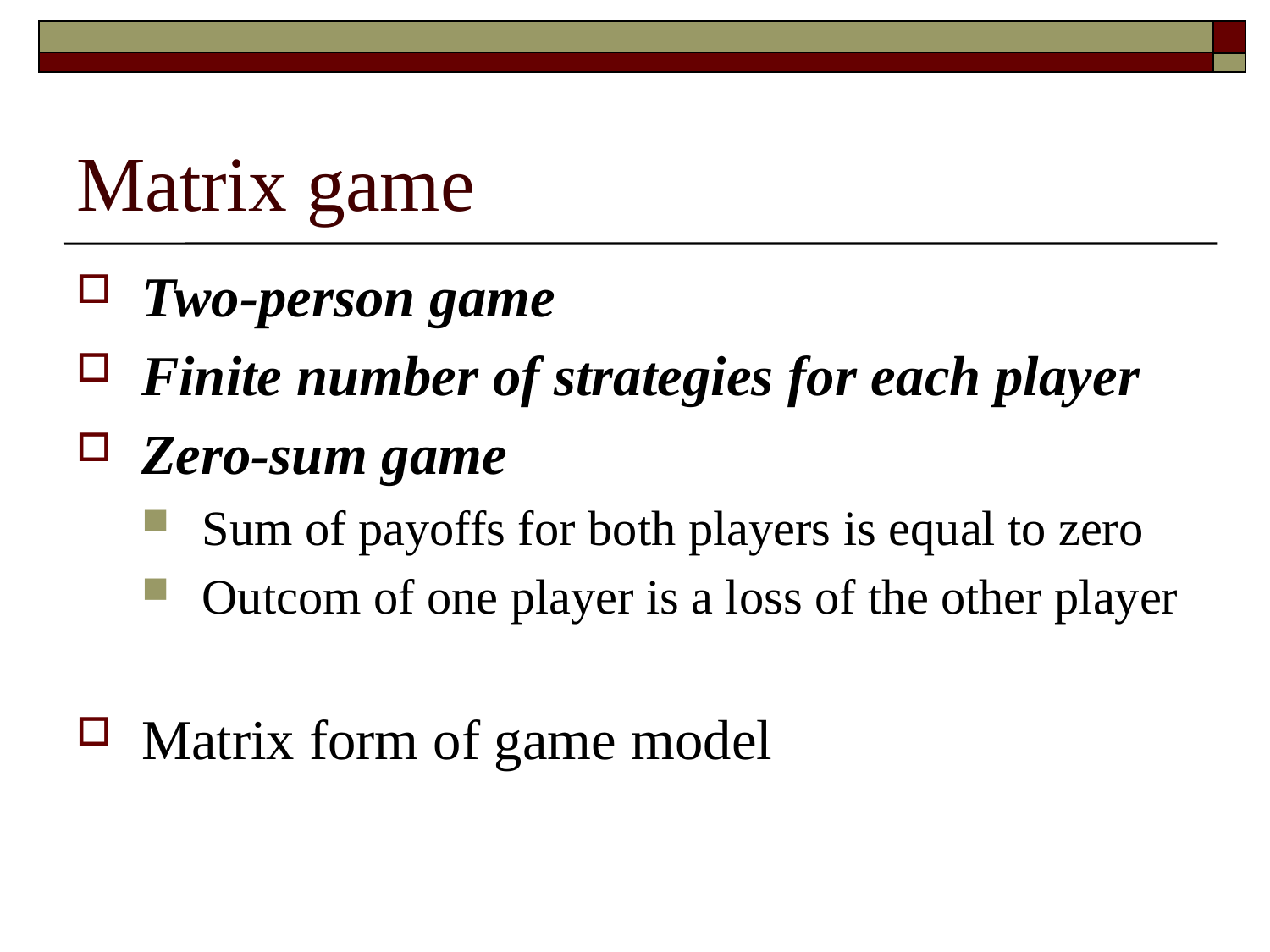

# Matrix game
Two-person game
Finite number of strategies for each player
Zero-sum game
Sum of payoffs for both players is equal to zero
Outcom of one player is a loss of the other player

Matrix form of game model